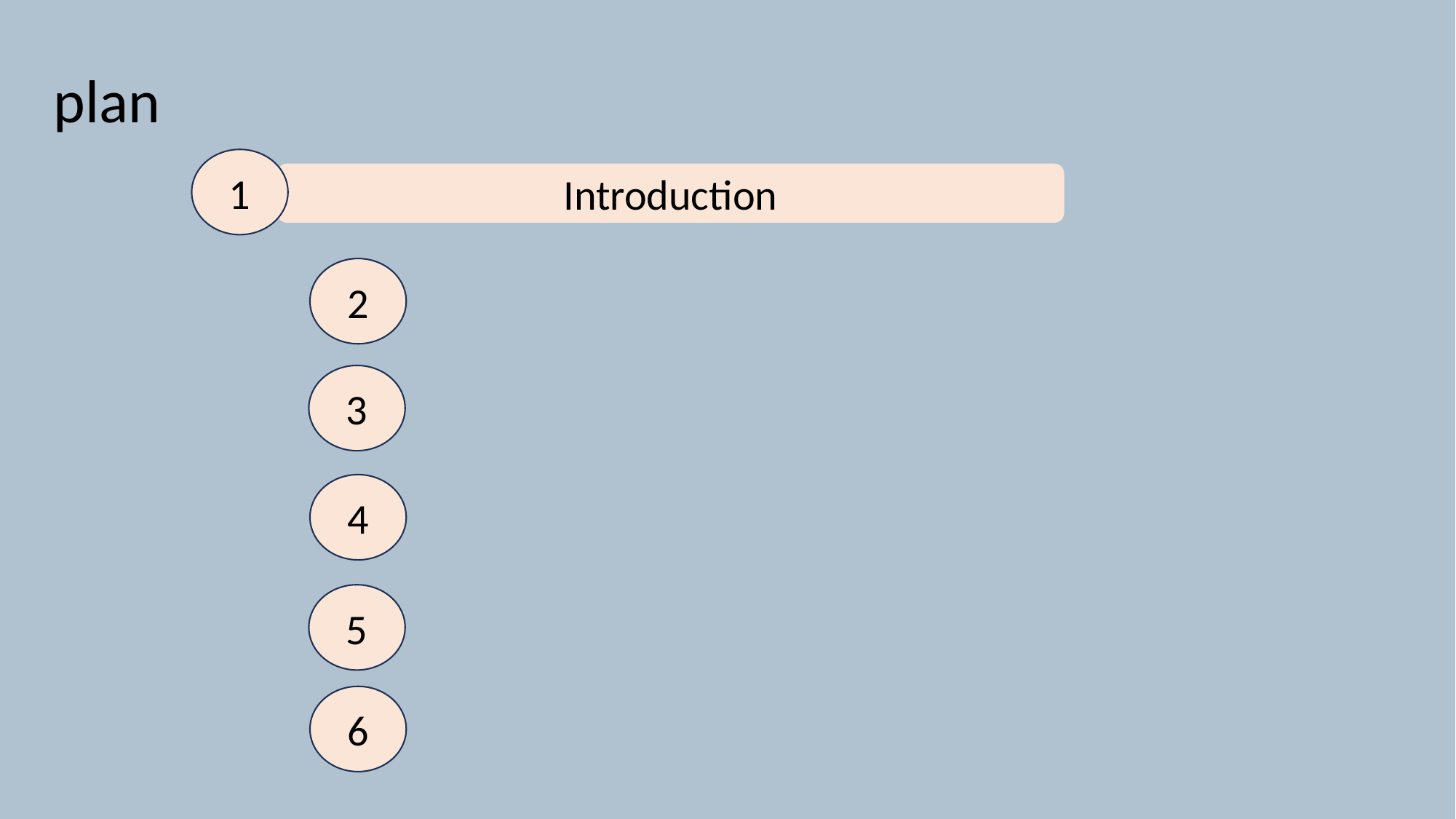

Rapport sur Technologie de l’information et de la communication(TIC)
plan
1
Introduction

2

3

4

5

6